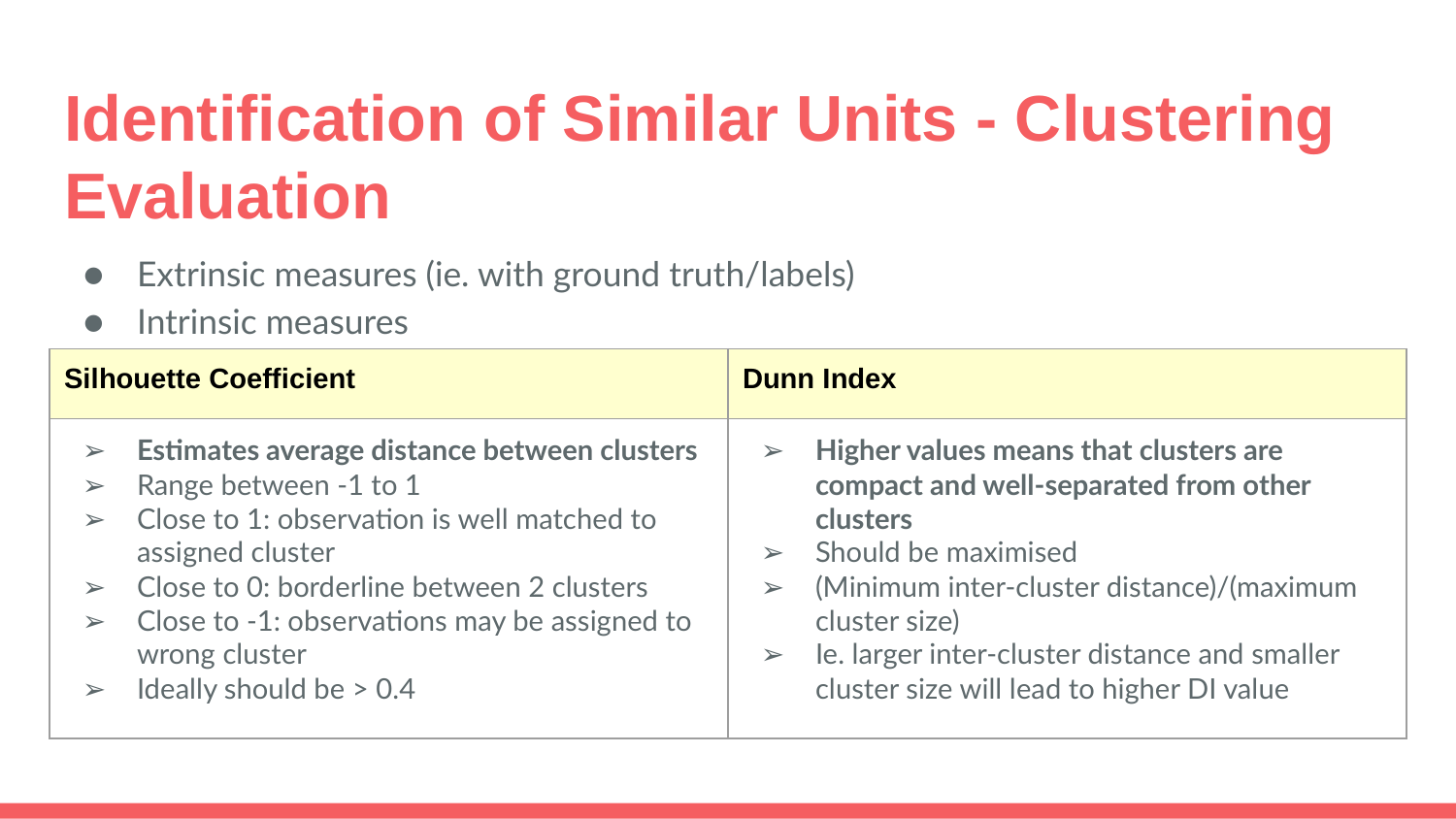

# Identification of Similar Units - Clustering Evaluation
Extrinsic measures (ie. with ground truth/labels)
Intrinsic measures
| Silhouette Coefficient | Dunn Index |
| --- | --- |
| Estimates average distance between clusters Range between -1 to 1 Close to 1: observation is well matched to assigned cluster Close to 0: borderline between 2 clusters Close to -1: observations may be assigned to wrong cluster Ideally should be > 0.4 | Higher values means that clusters are compact and well-separated from other clusters Should be maximised (Minimum inter-cluster distance)/(maximum cluster size) Ie. larger inter-cluster distance and smaller cluster size will lead to higher DI value |